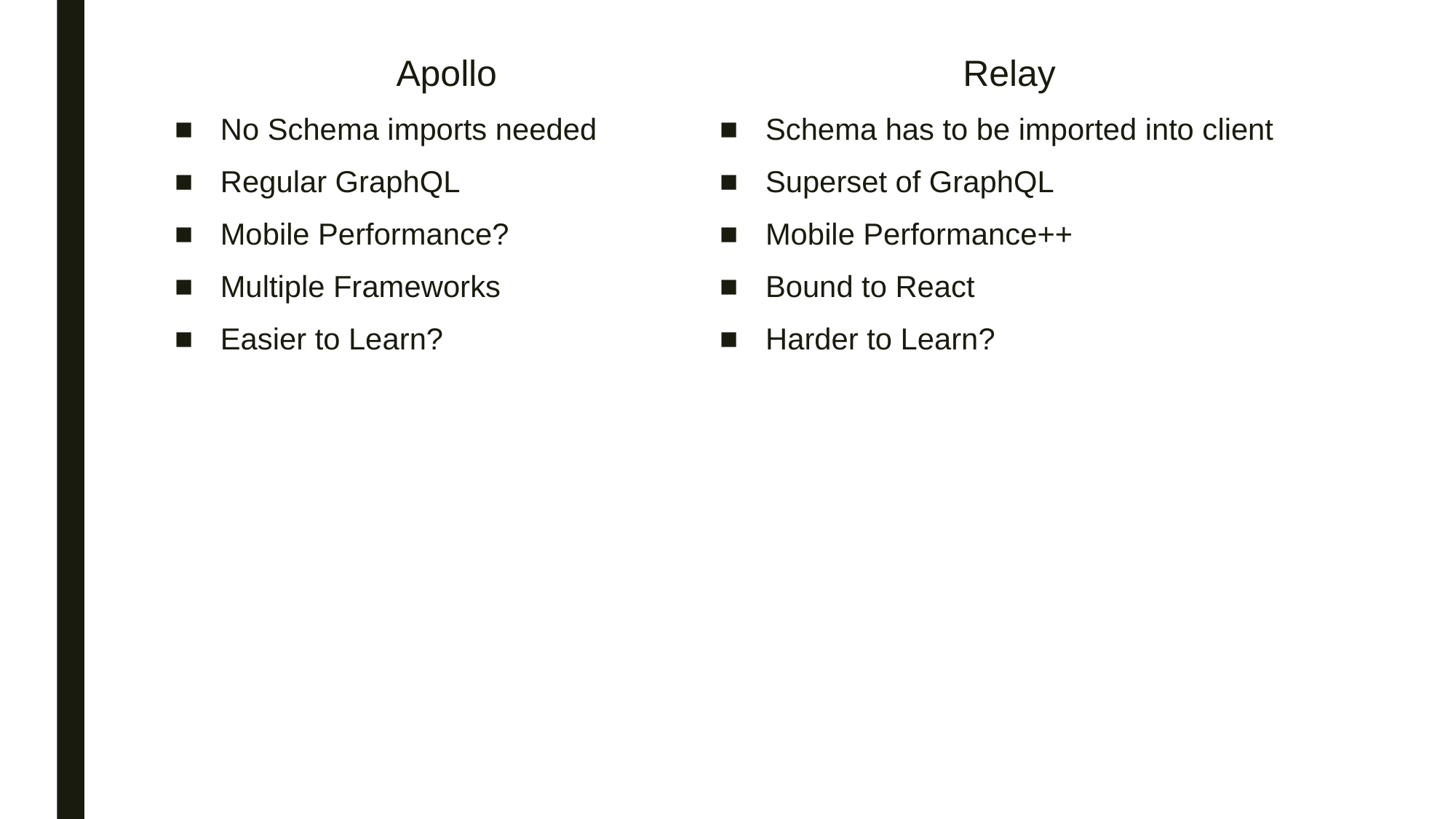

#
Apollo
No Schema imports needed
Regular GraphQL
Mobile Performance?
Multiple Frameworks
Easier to Learn?

Relay
Schema has to be imported into client
Superset of GraphQL
Mobile Performance++
Bound to React
Harder to Learn?